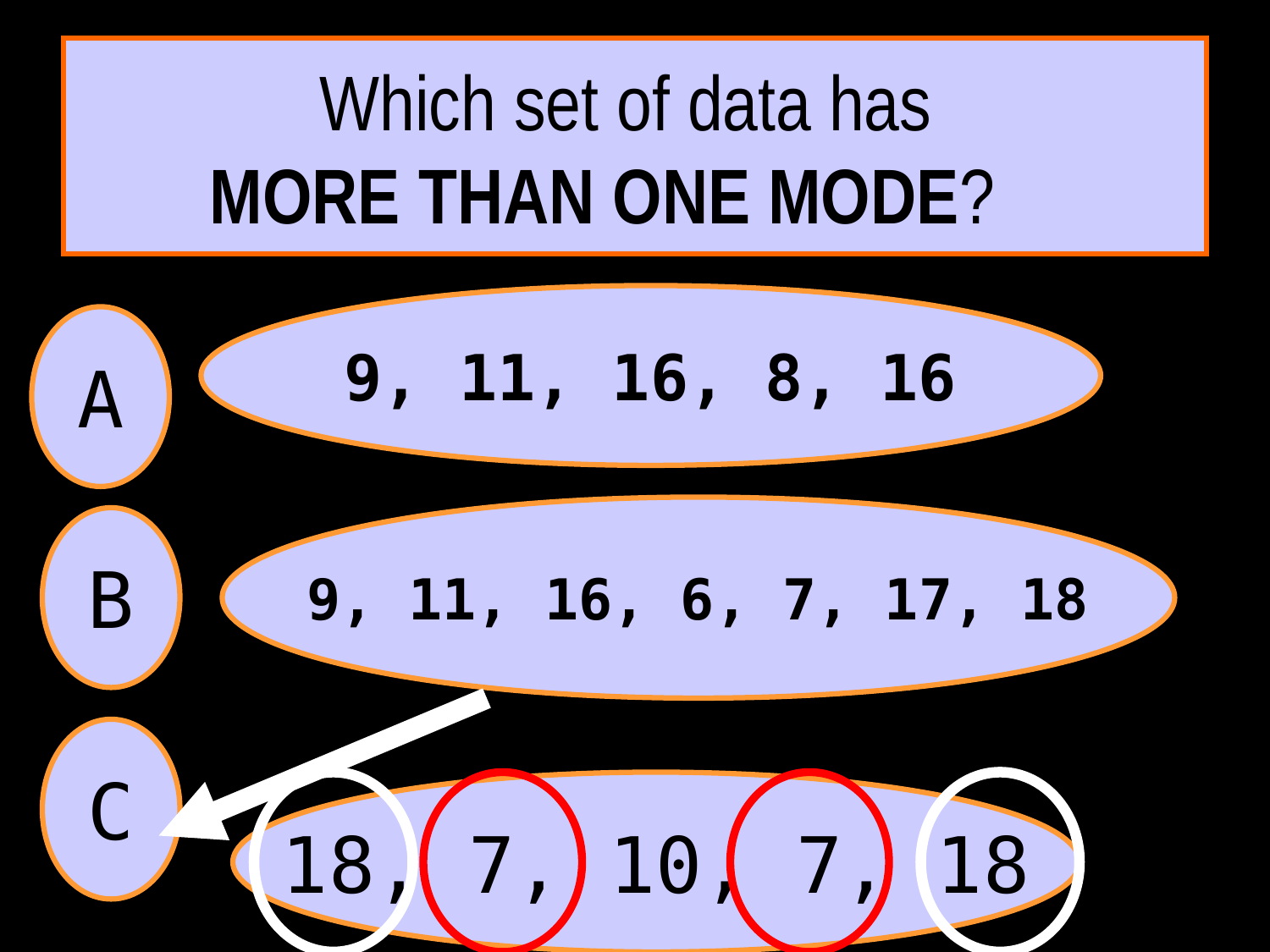

# Which set of data has MORE THAN ONE MODE?
9, 11, 16, 8, 16
A
9, 11, 16, 6, 7, 17, 18
B

C
18, 7, 10, 7, 18